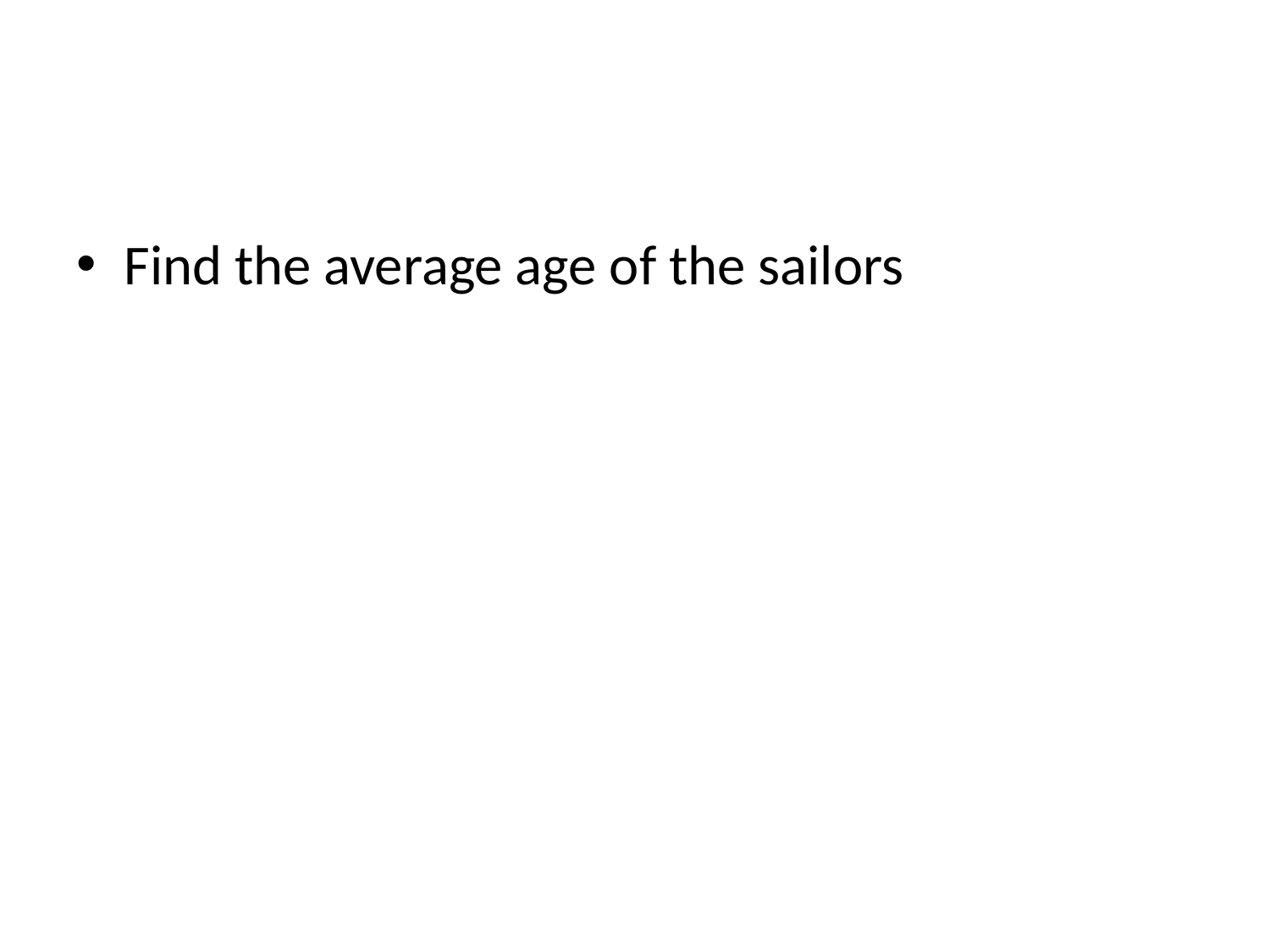

#
Find the average age of the sailors
Database Principles